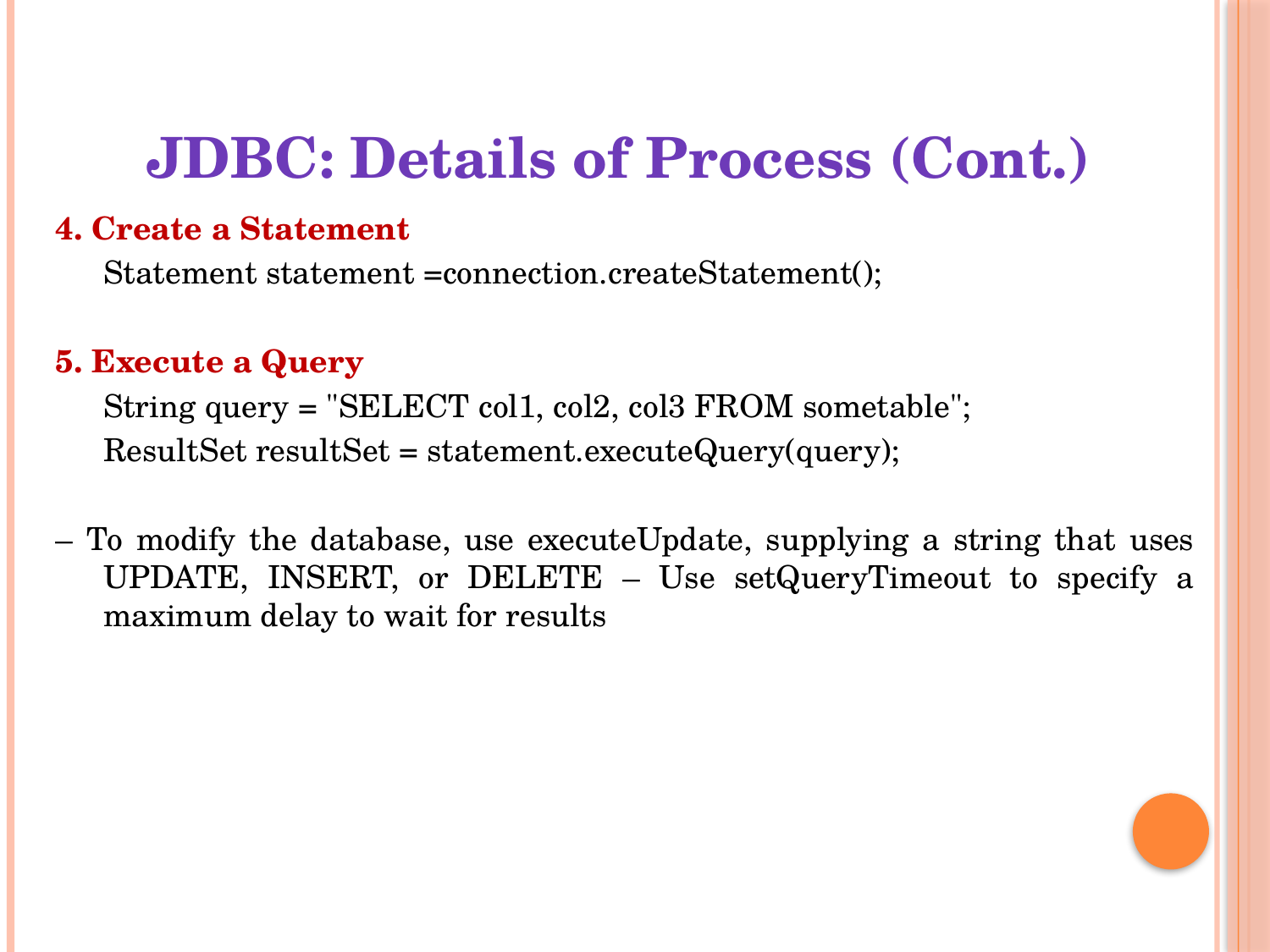

JDBC: Details of Process (Cont.)
4. Create a Statement
	Statement statement =connection.createStatement();

5. Execute a Query
	String query = "SELECT col1, col2, col3 FROM sometable";
	ResultSet resultSet = statement.executeQuery(query);

– To modify the database, use executeUpdate, supplying a string that uses UPDATE, INSERT, or DELETE – Use setQueryTimeout to specify a maximum delay to wait for results